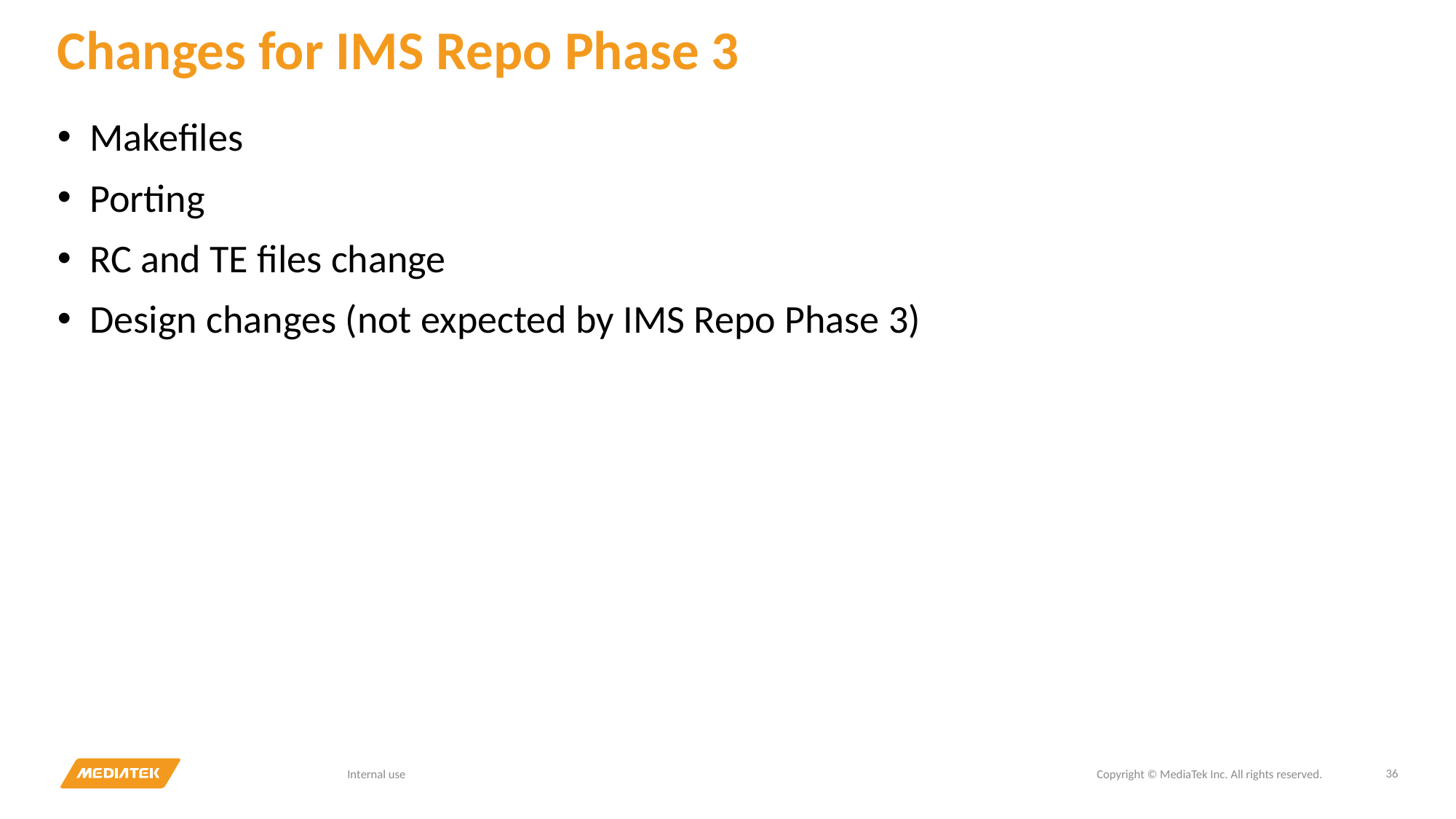

# Changes for IMS Repo Phase 3
Makefiles
Porting
RC and TE files change
Design changes (not expected by IMS Repo Phase 3)
36
Internal use
Copyright © MediaTek Inc. All rights reserved.